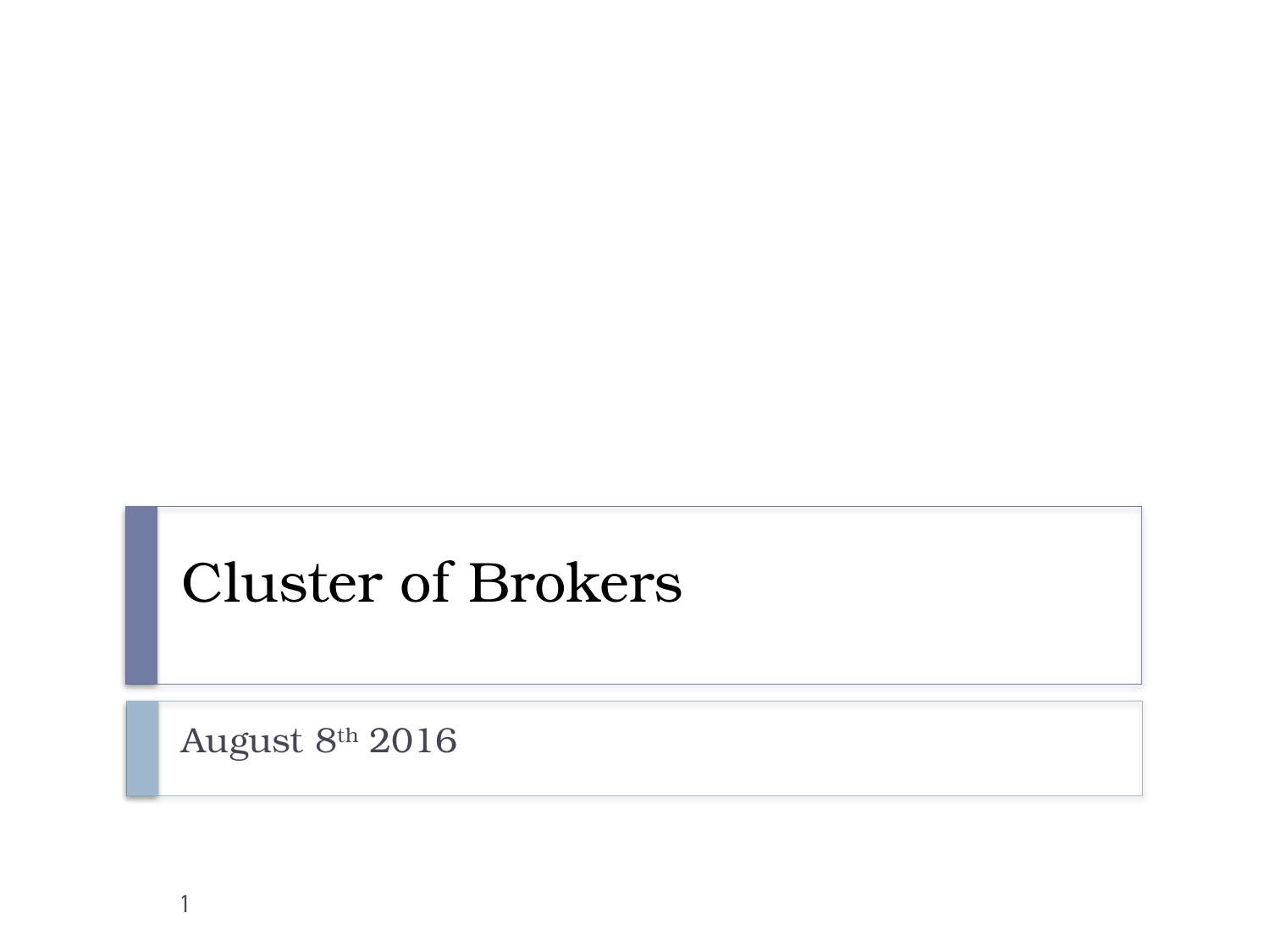

# Cluster of Brokers
August 8th 2016
1